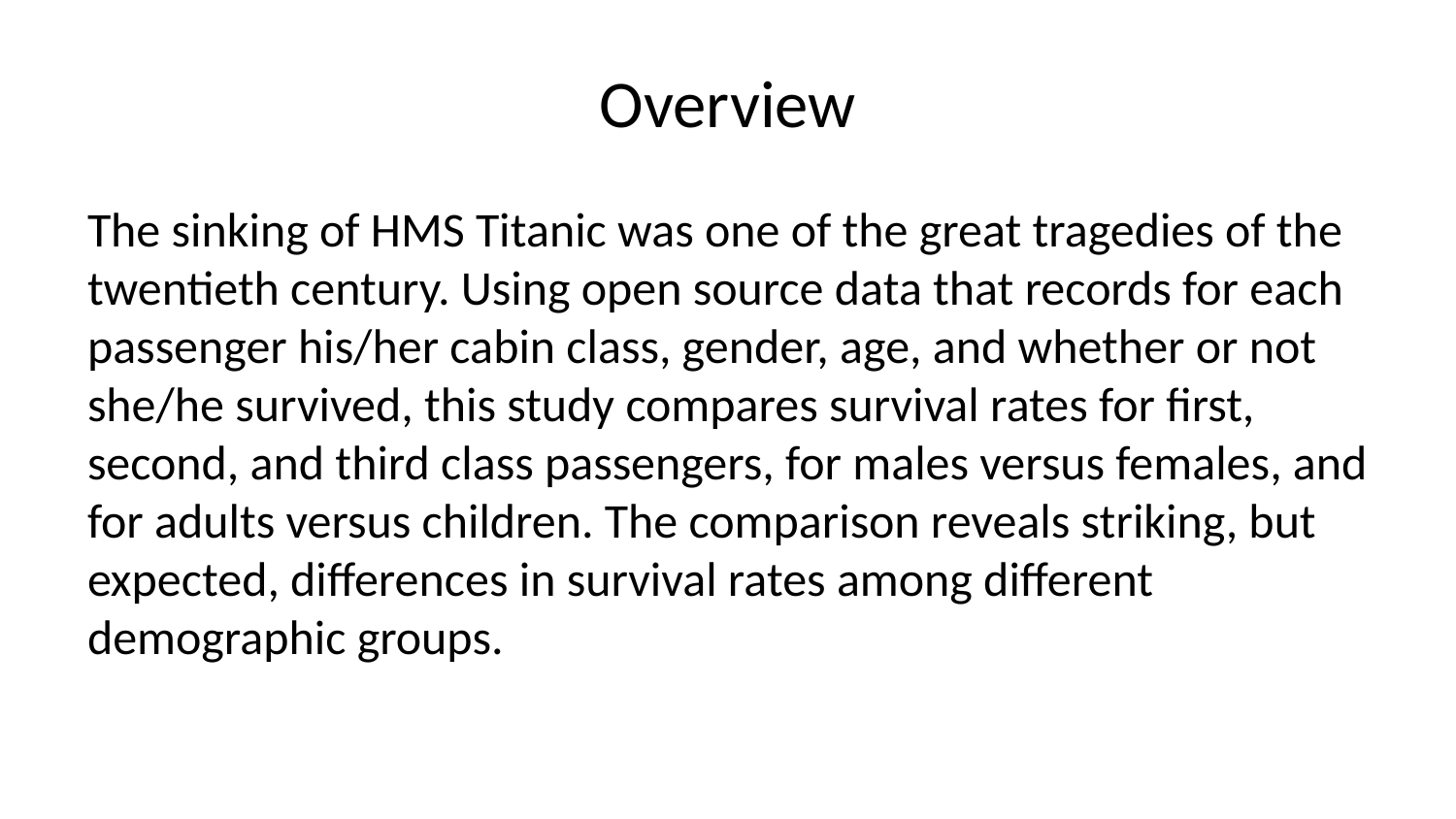

# Overview
The sinking of HMS Titanic was one of the great tragedies of the twentieth century. Using open source data that records for each passenger his/her cabin class, gender, age, and whether or not she/he survived, this study compares survival rates for first, second, and third class passengers, for males versus females, and for adults versus children. The comparison reveals striking, but expected, differences in survival rates among different demographic groups.